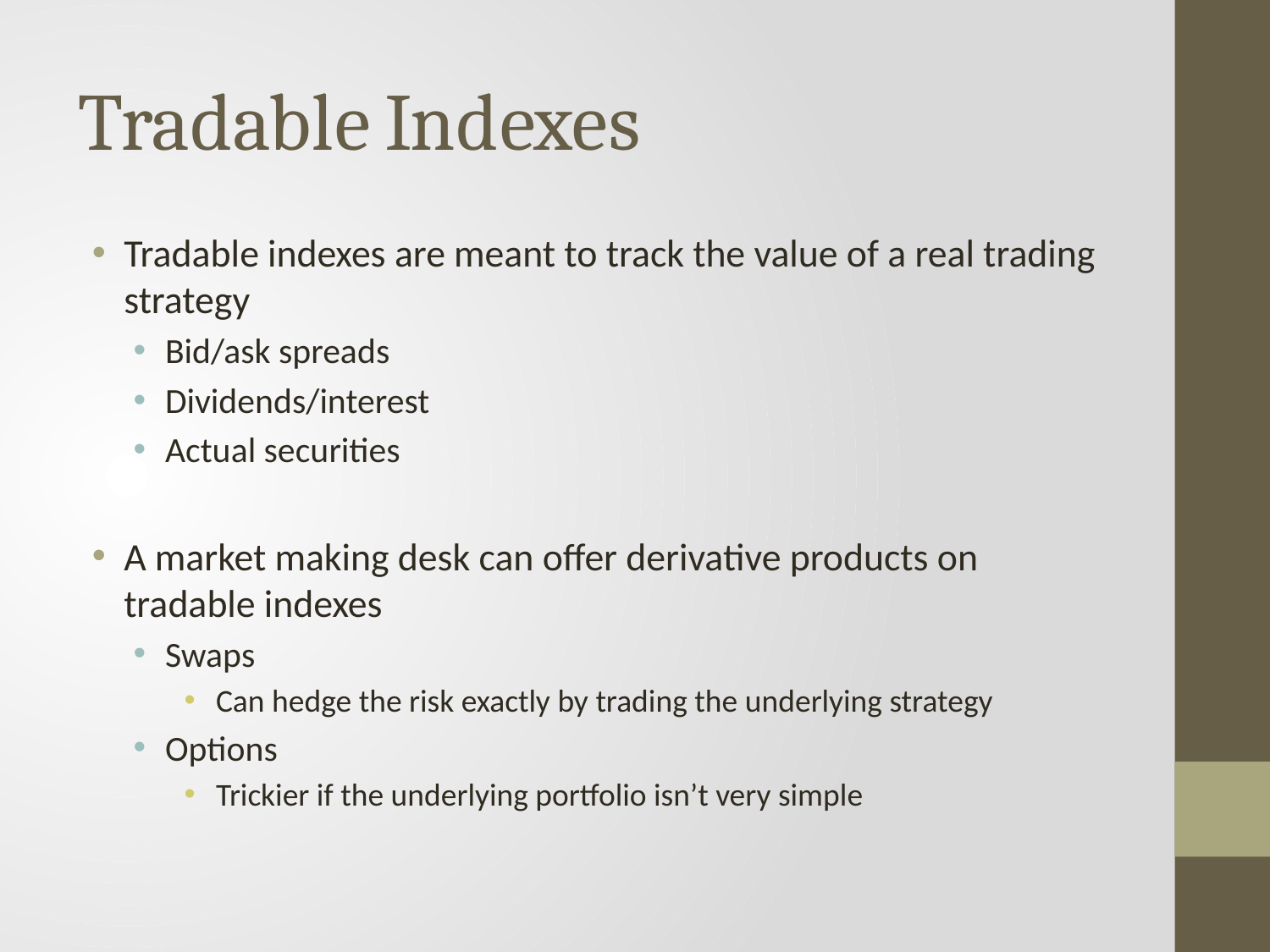

# Tradable Indexes
Tradable indexes are meant to track the value of a real trading strategy
Bid/ask spreads
Dividends/interest
Actual securities

A market making desk can offer derivative products on tradable indexes
Swaps
Can hedge the risk exactly by trading the underlying strategy
Options
Trickier if the underlying portfolio isn’t very simple